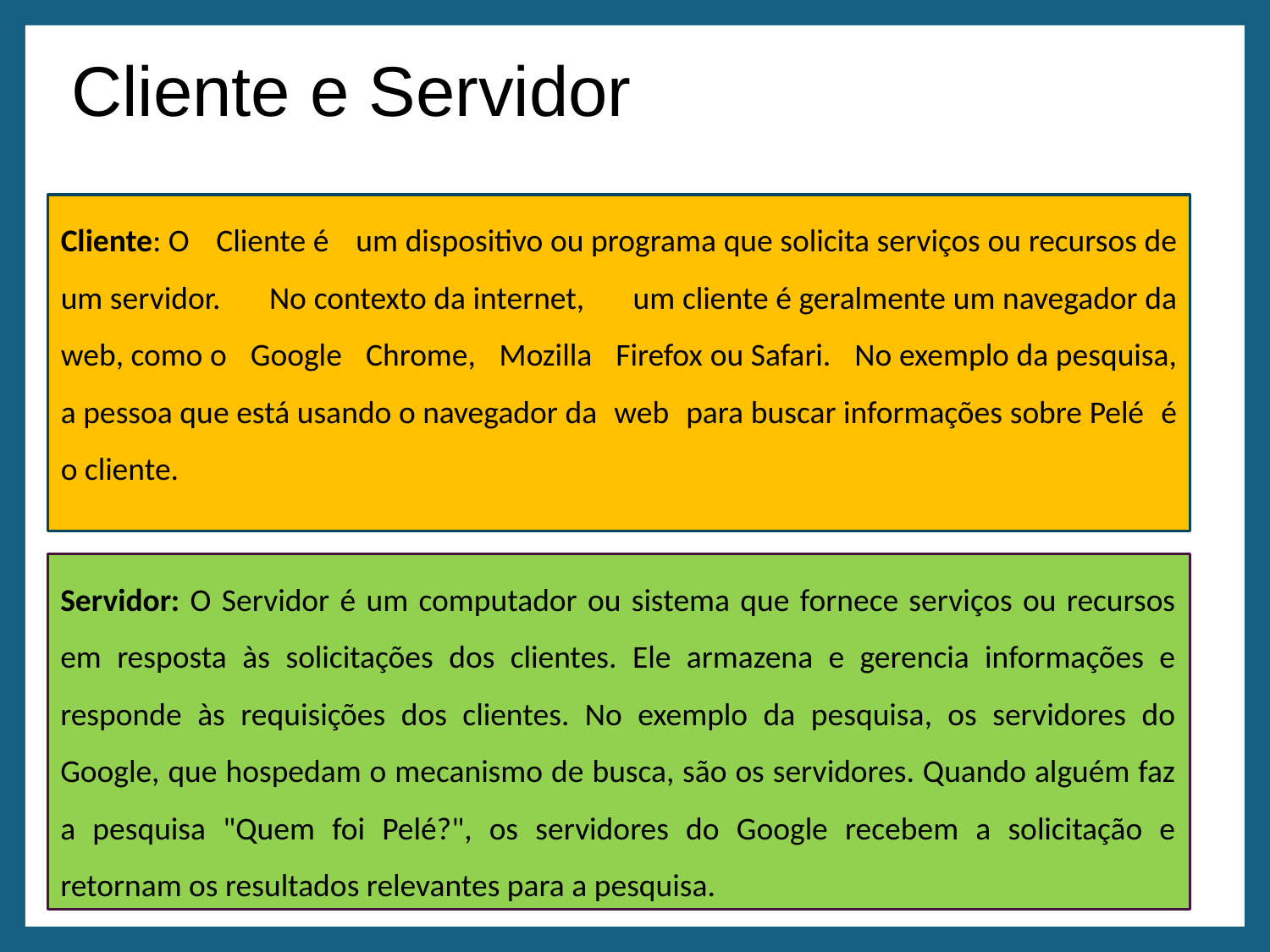

# Cliente e Servidor
Cliente: O Cliente é um dispositivo ou programa que solicita serviços ou recursos de um servidor. No contexto da internet, um cliente é geralmente um navegador da web, como o Google Chrome, Mozilla Firefox ou Safari. No exemplo da pesquisa, a pessoa que está usando o navegador da web para buscar informações sobre Pelé é o cliente.​
​
Servidor: O Servidor é um computador ou sistema que fornece serviços ou recursos em resposta às solicitações dos clientes. Ele armazena e gerencia informações e responde às requisições dos clientes. No exemplo da pesquisa, os servidores do Google, que hospedam o mecanismo de busca, são os servidores. Quando alguém faz a pesquisa "Quem foi Pelé?", os servidores do Google recebem a solicitação e retornam os resultados relevantes para a pesquisa.
15